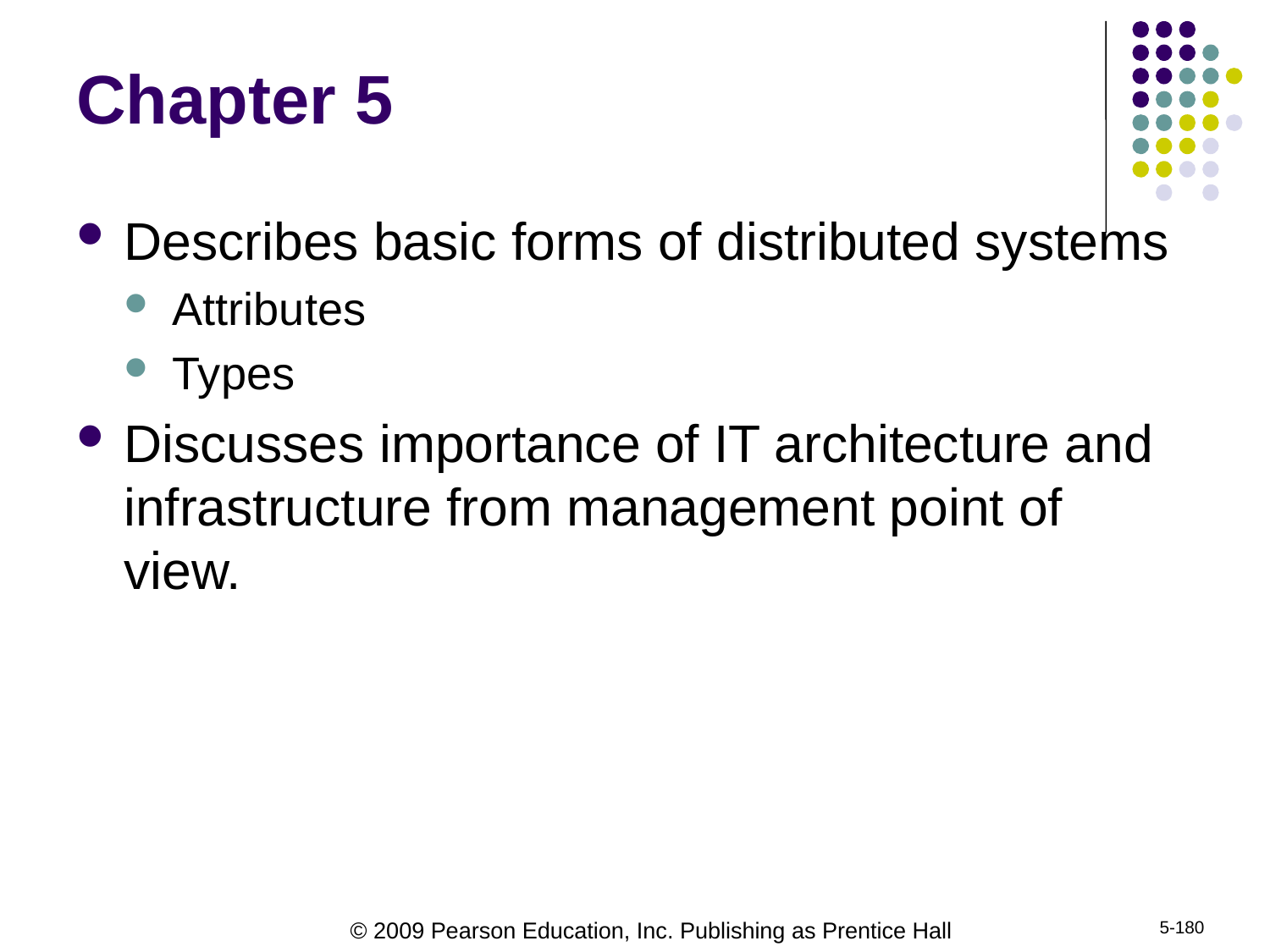

# Chapter 5
Describes basic forms of distributed systems
Attributes
Types
Discusses importance of IT architecture and infrastructure from management point of view.
5-180